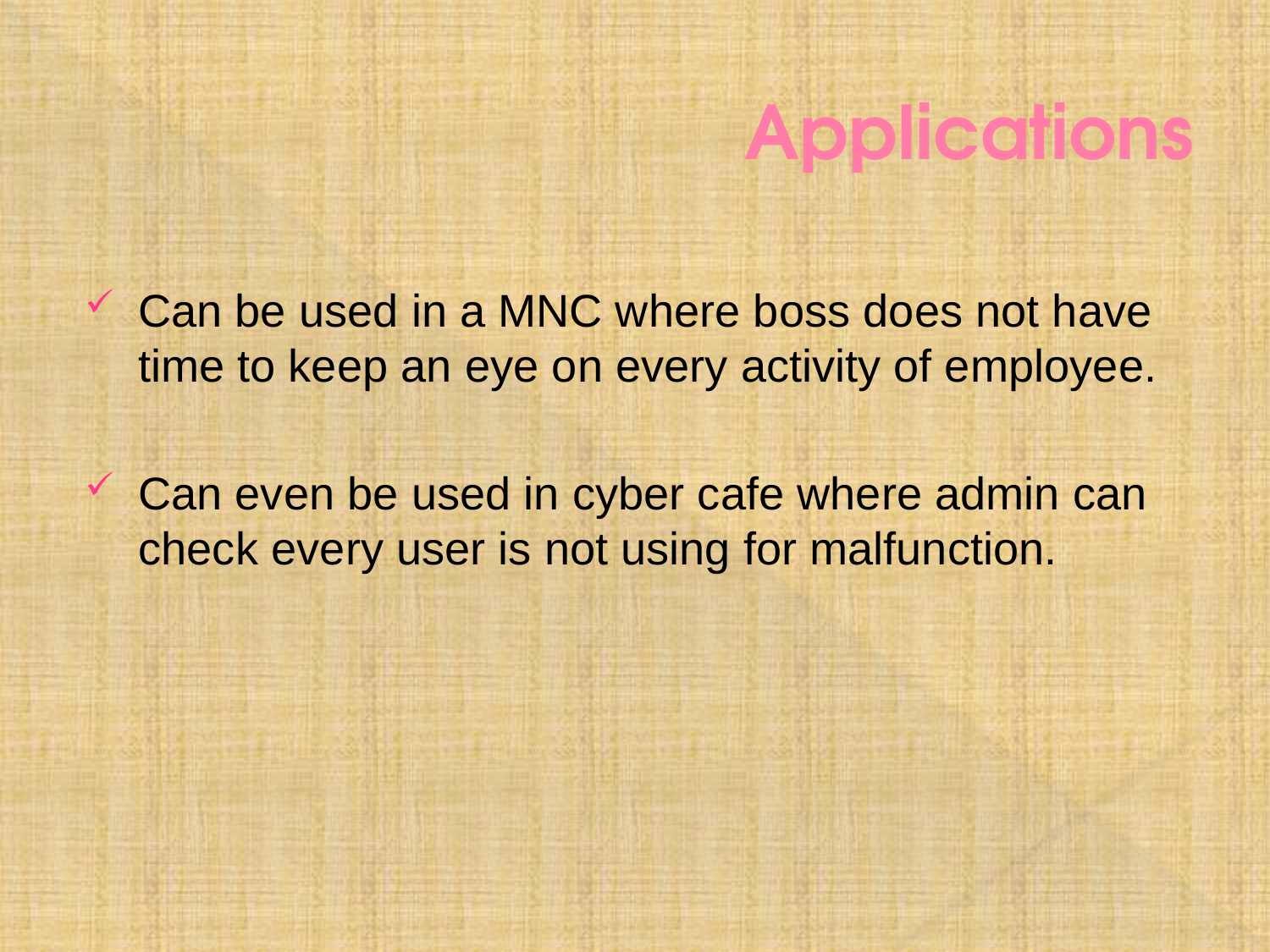

# Applications
Can be used in a MNC where boss does not have time to keep an eye on every activity of employee.

Can even be used in cyber cafe where admin can check every user is not using for malfunction.